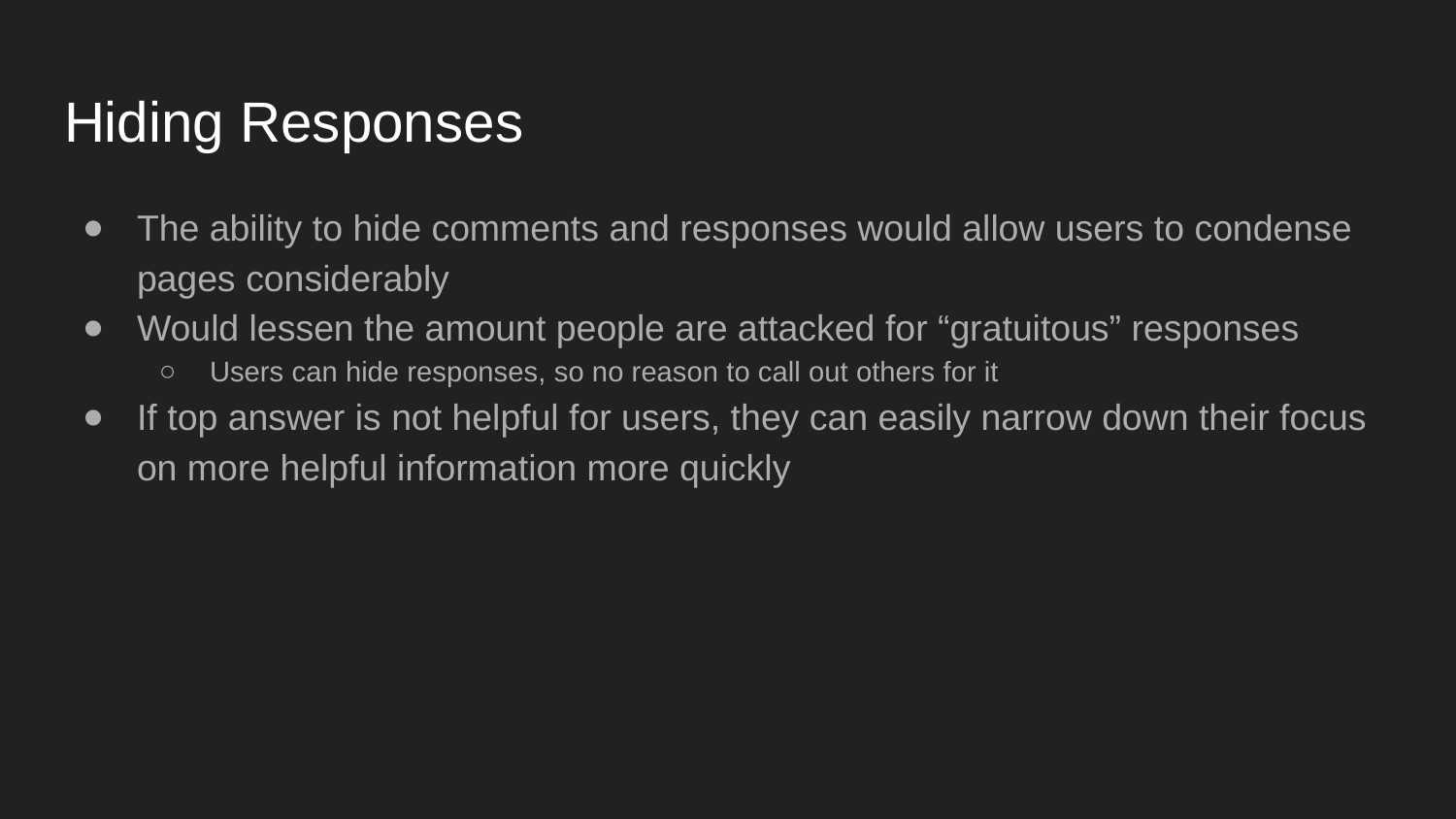

# Hiding Responses
The ability to hide comments and responses would allow users to condense pages considerably
Would lessen the amount people are attacked for “gratuitous” responses
Users can hide responses, so no reason to call out others for it
If top answer is not helpful for users, they can easily narrow down their focus on more helpful information more quickly